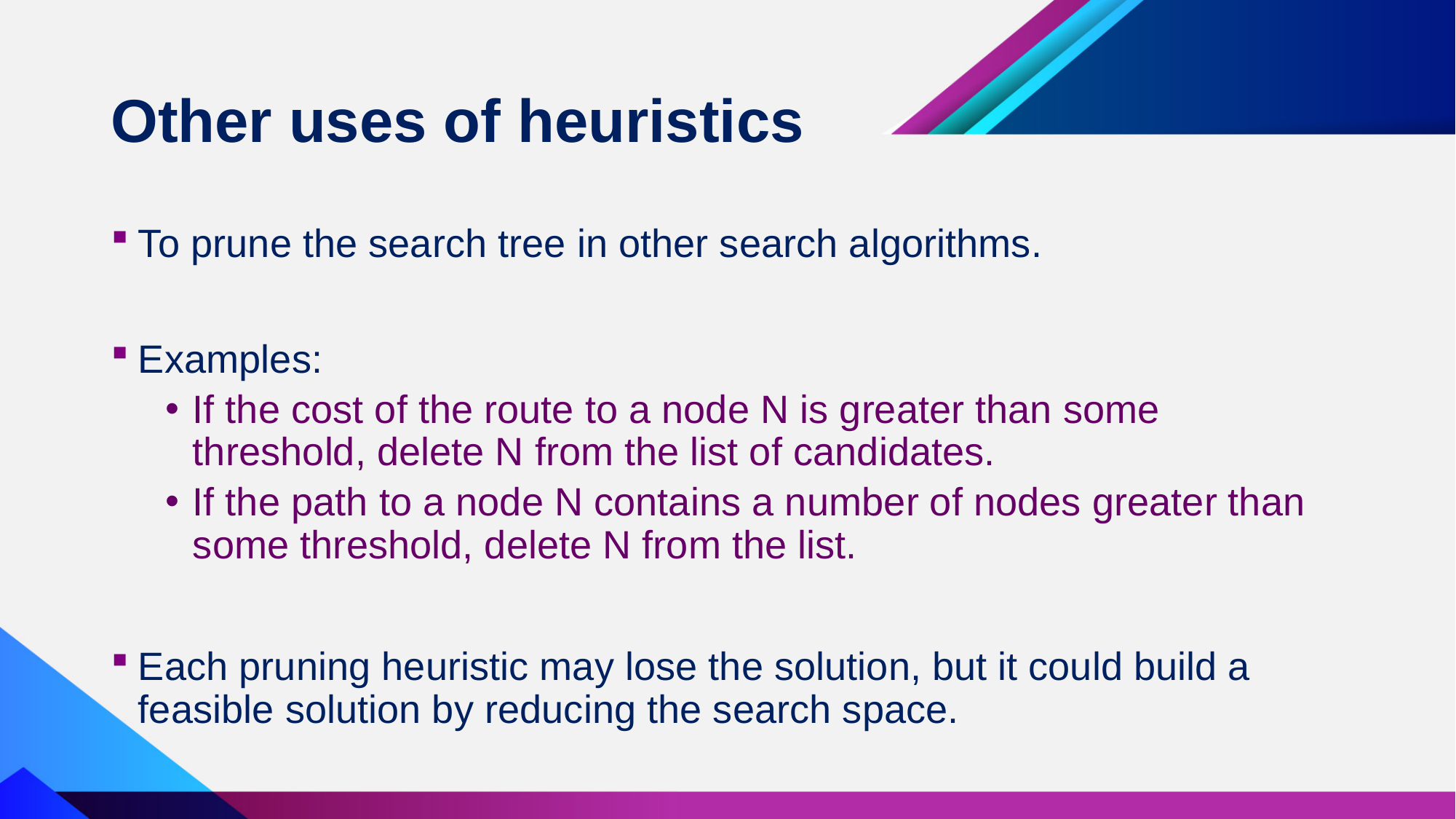

# Other uses of heuristics
To prune the search tree in other search algorithms.

Examples:
If the cost of the route to a node N is greater than some threshold, delete N from the list of candidates.
If the path to a node N contains a number of nodes greater than some threshold, delete N from the list.

Each pruning heuristic may lose the solution, but it could build a feasible solution by reducing the search space.